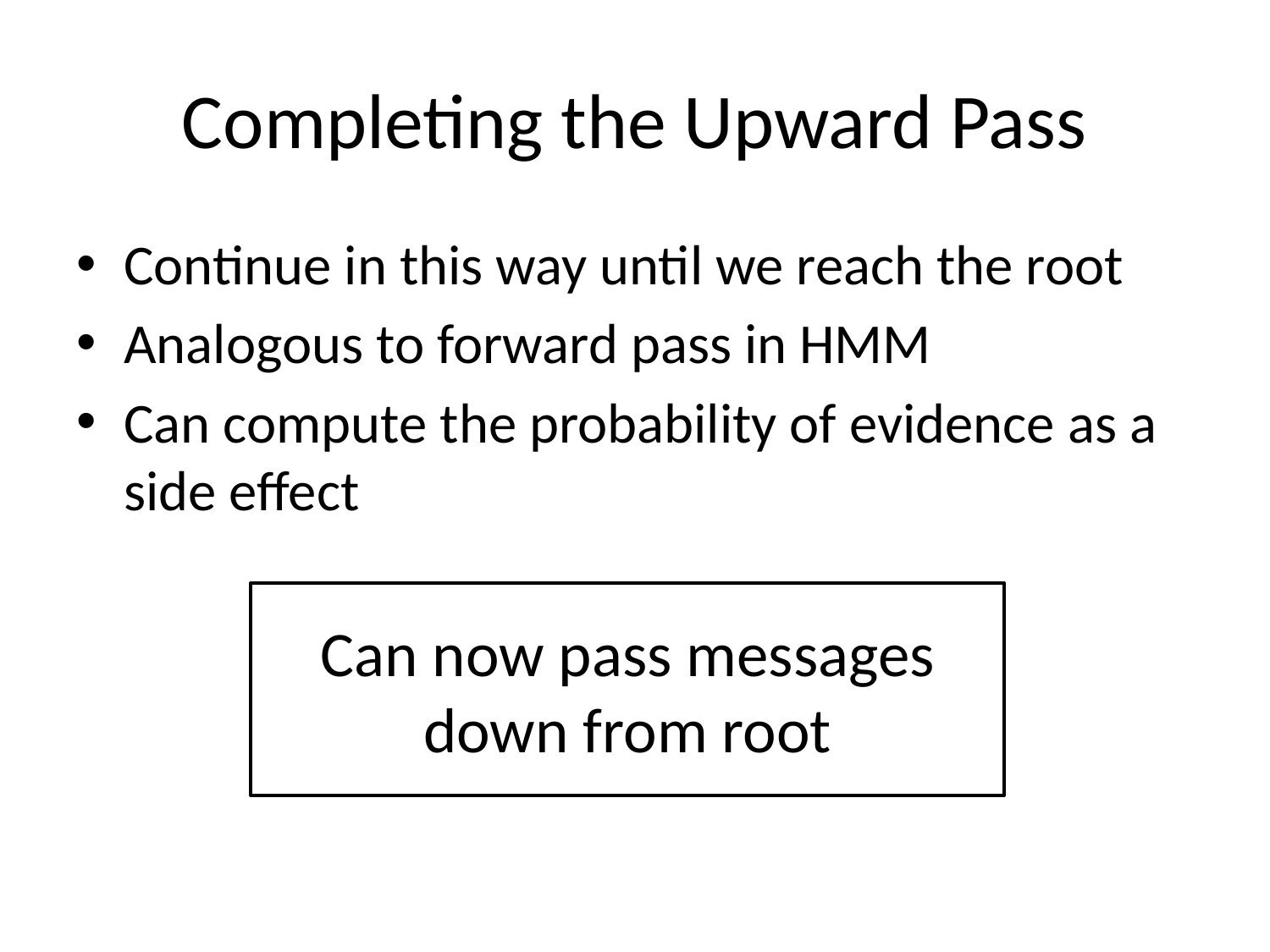

# Completing the Upward Pass
Continue in this way until we reach the root
Analogous to forward pass in HMM
Can compute the probability of evidence as a side effect
Can now pass messages down from root